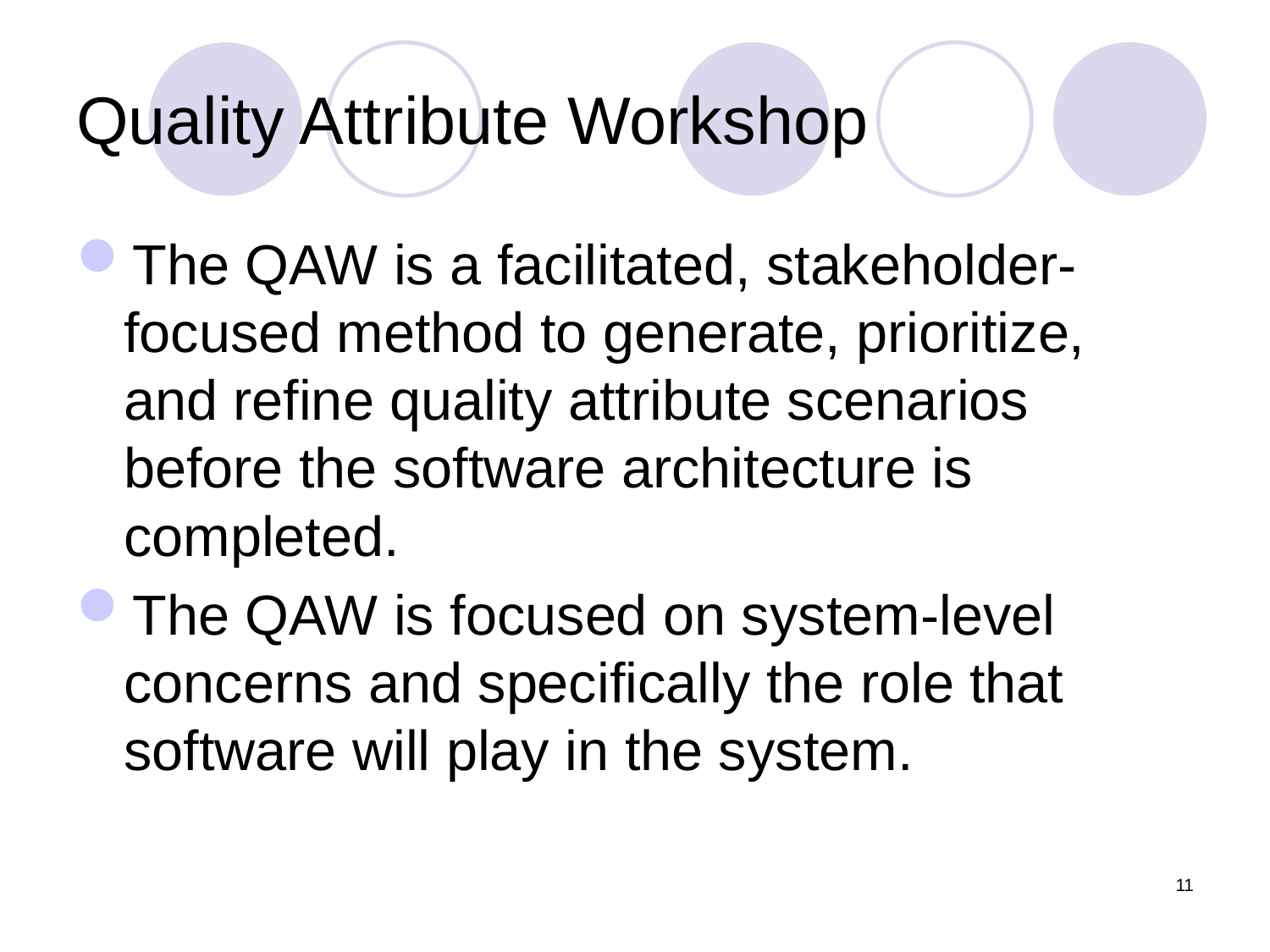

# Quality Attribute Workshop
The QAW is a facilitated, stakeholder-focused method to generate, prioritize, and refine quality attribute scenarios before the software architecture is completed.
The QAW is focused on system-level concerns and specifically the role that software will play in the system.

11